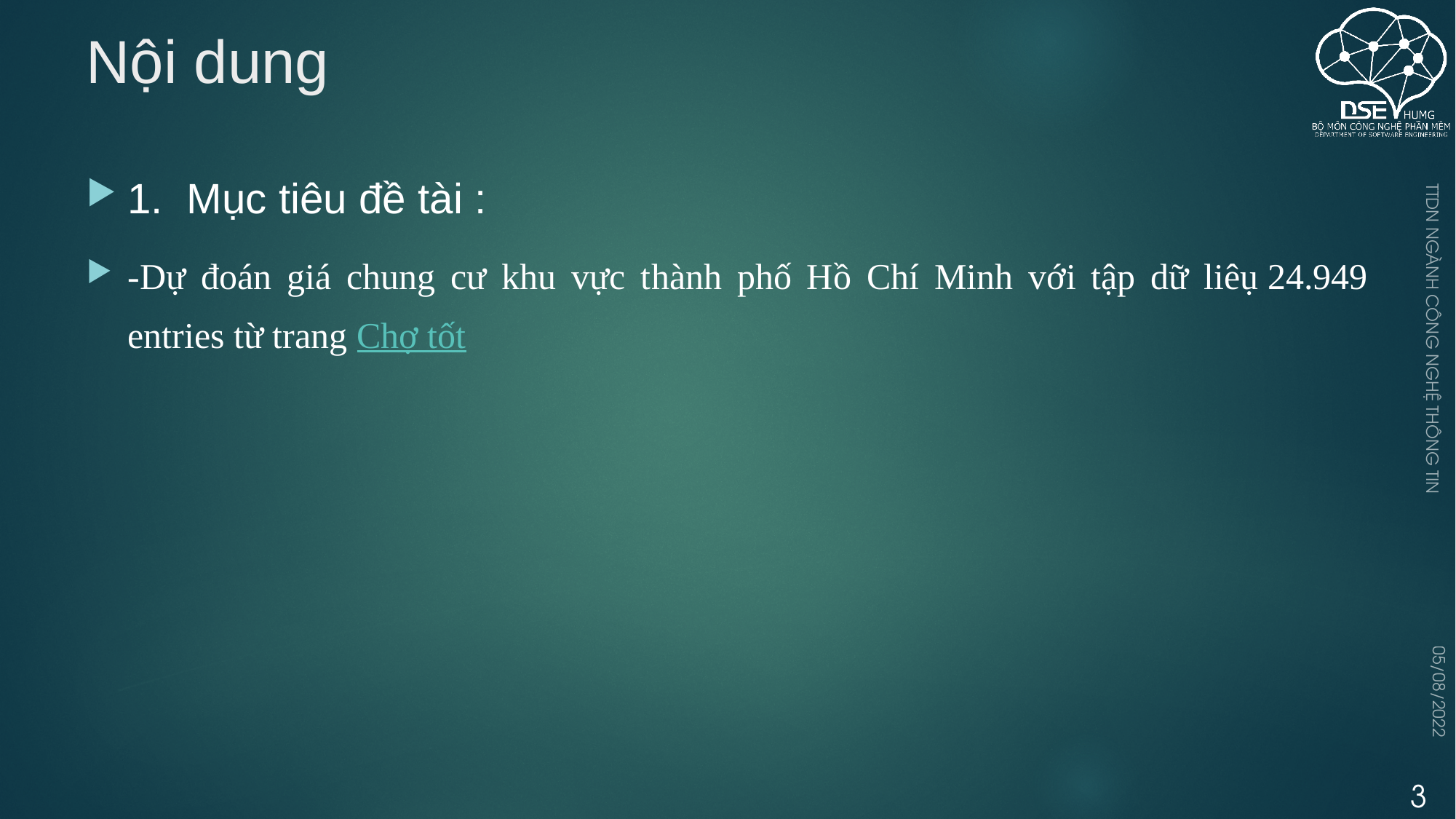

# Nội dung
1.  Mục tiêu đề tài :
-Dự đoán giá chung cư khu vực thành phố Hồ Chí Minh với tập dữ liêụ 24.949 entries từ trang Chợ tốt

TTDN NGÀNH CÔNG NGHỆ THÔNG TIN
05/08/2022
3